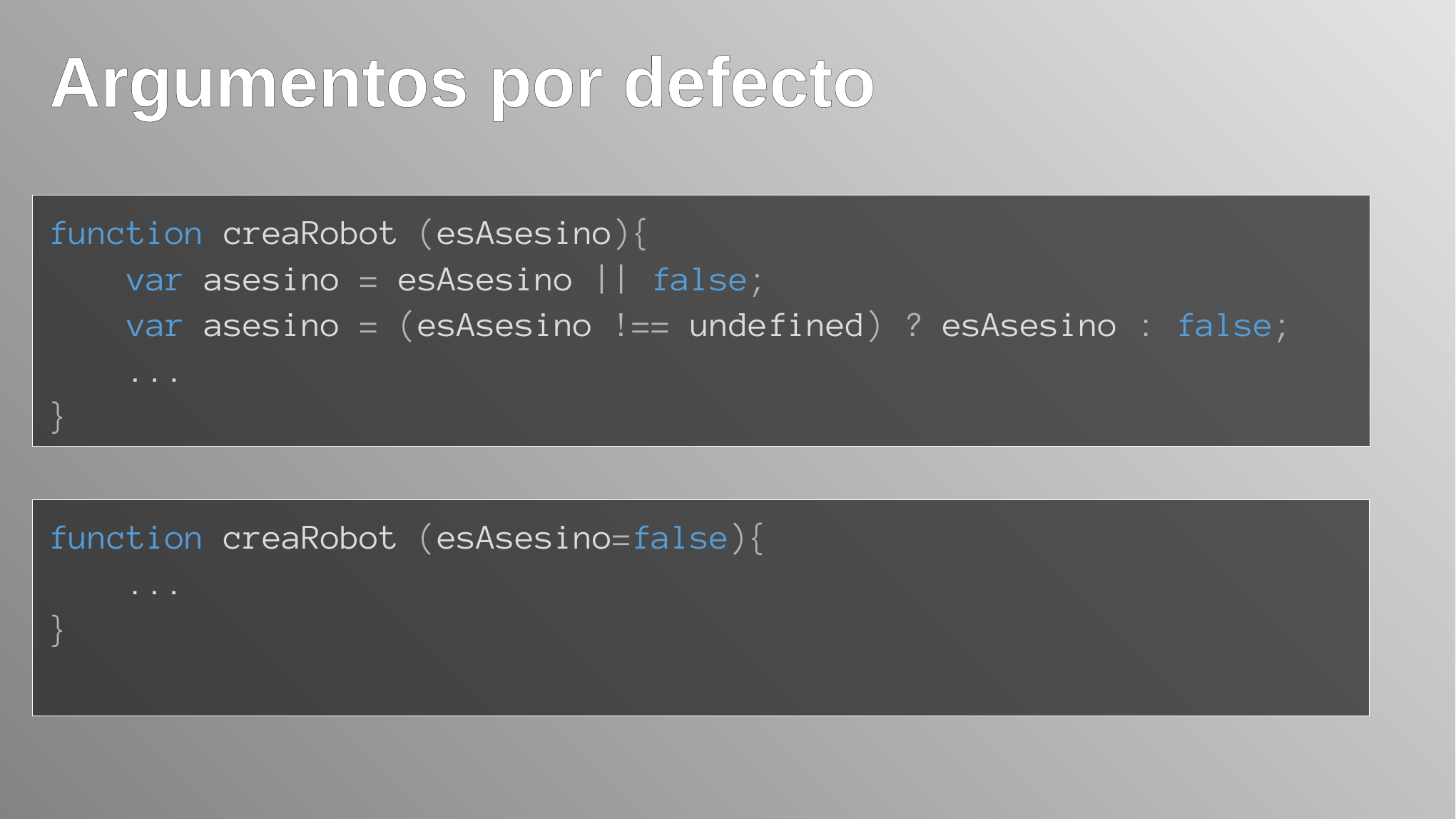

# Argumentos por defecto
function creaRobot (esAsesino){
    var asesino = esAsesino || false;
    var asesino = (esAsesino !== undefined) ? esAsesino : false;
    ...
}
function creaRobot (esAsesino=false){
    ...
}